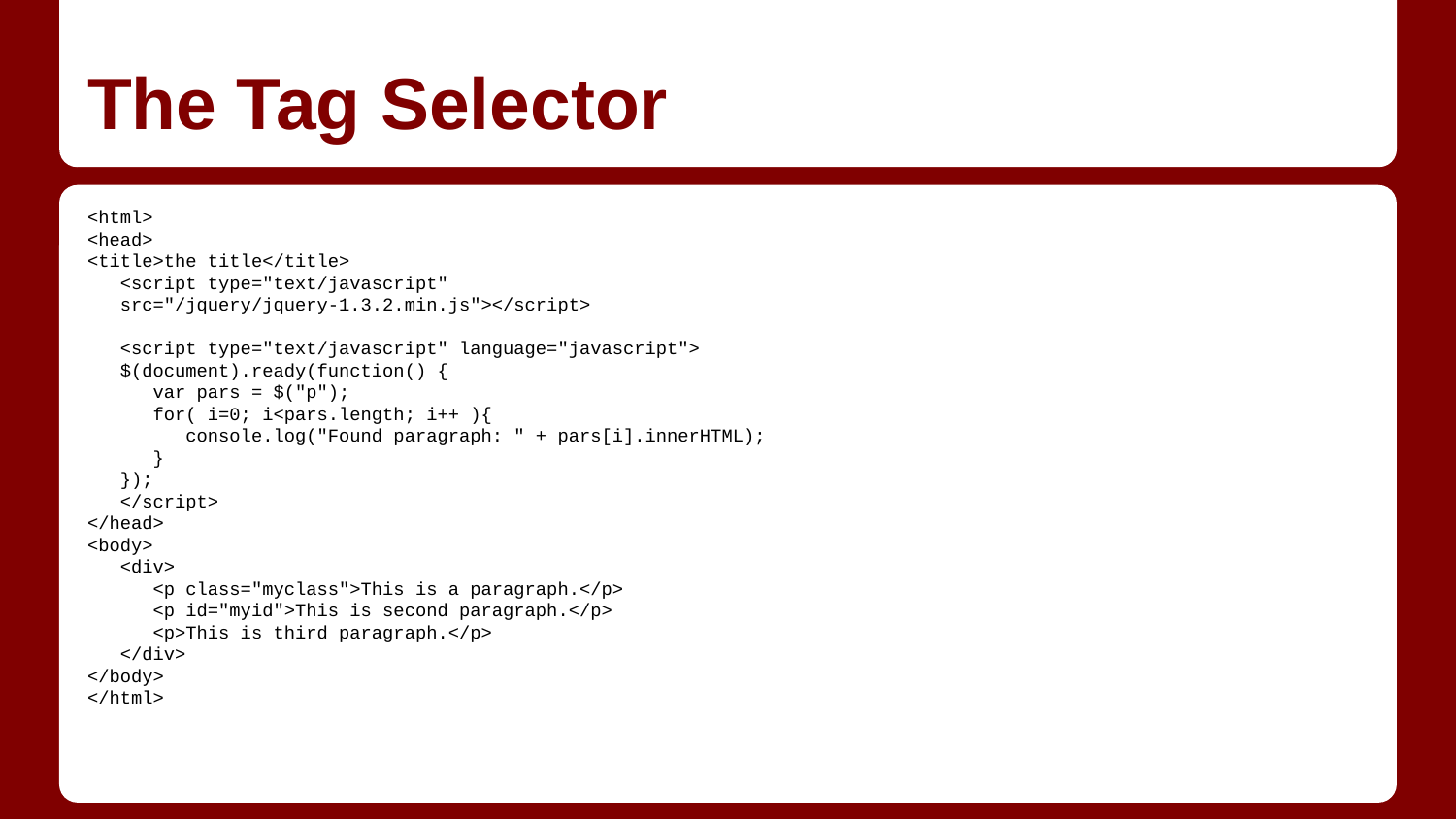

# The Tag Selector
<html>
<head>
<title>the title</title>
   <script type="text/javascript"
   src="/jquery/jquery-1.3.2.min.js"></script>
   <script type="text/javascript" language="javascript">
   $(document).ready(function() {
      var pars = $("p");
      for( i=0; i<pars.length; i++ ){
         console.log("Found paragraph: " + pars[i].innerHTML);
      }
   });
   </script>
</head>
<body>
   <div>
      <p class="myclass">This is a paragraph.</p>
      <p id="myid">This is second paragraph.</p>
      <p>This is third paragraph.</p>
   </div>
</body>
</html>